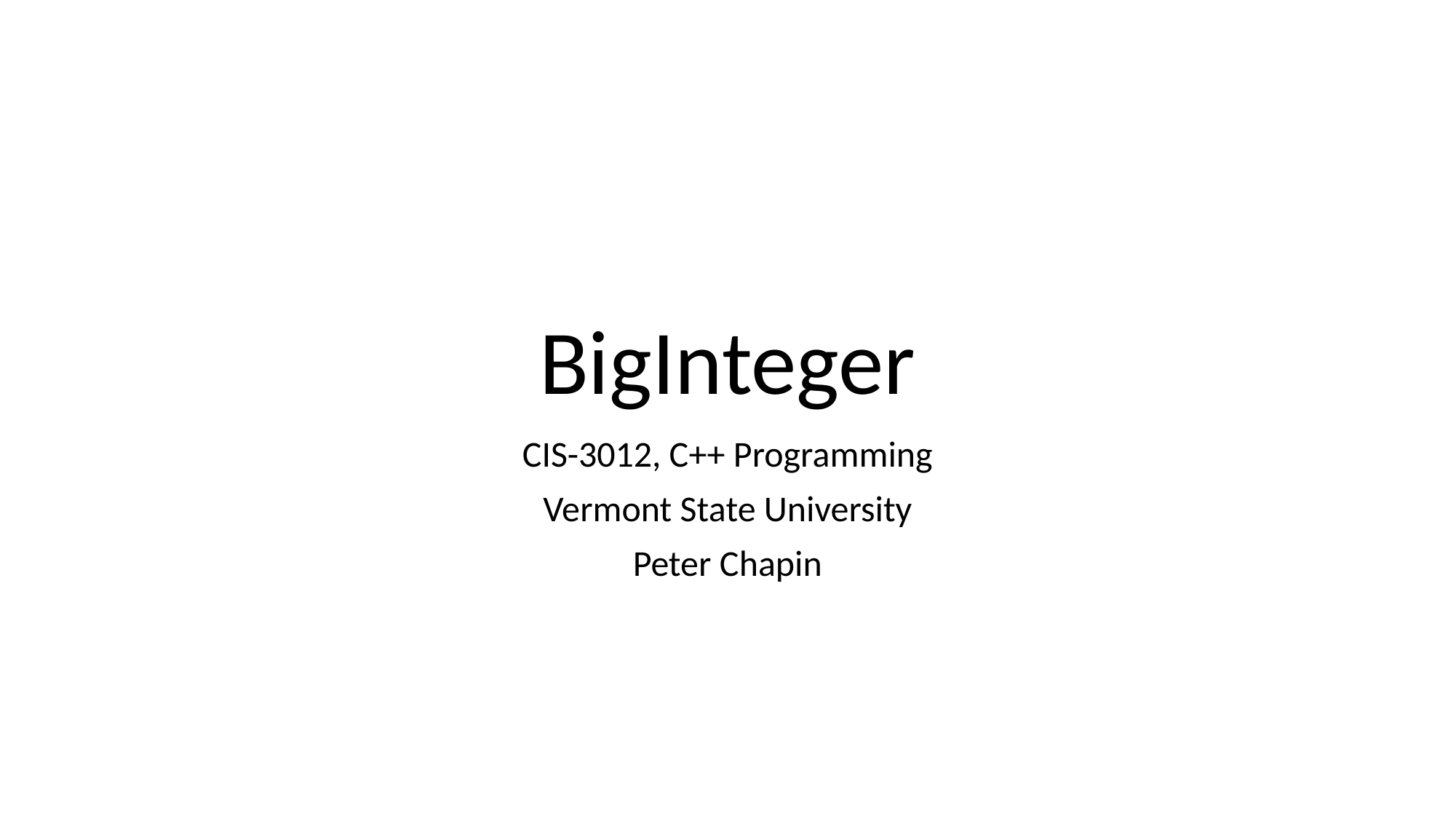

# BigInteger
CIS-3012, C++ Programming
Vermont State University
Peter Chapin